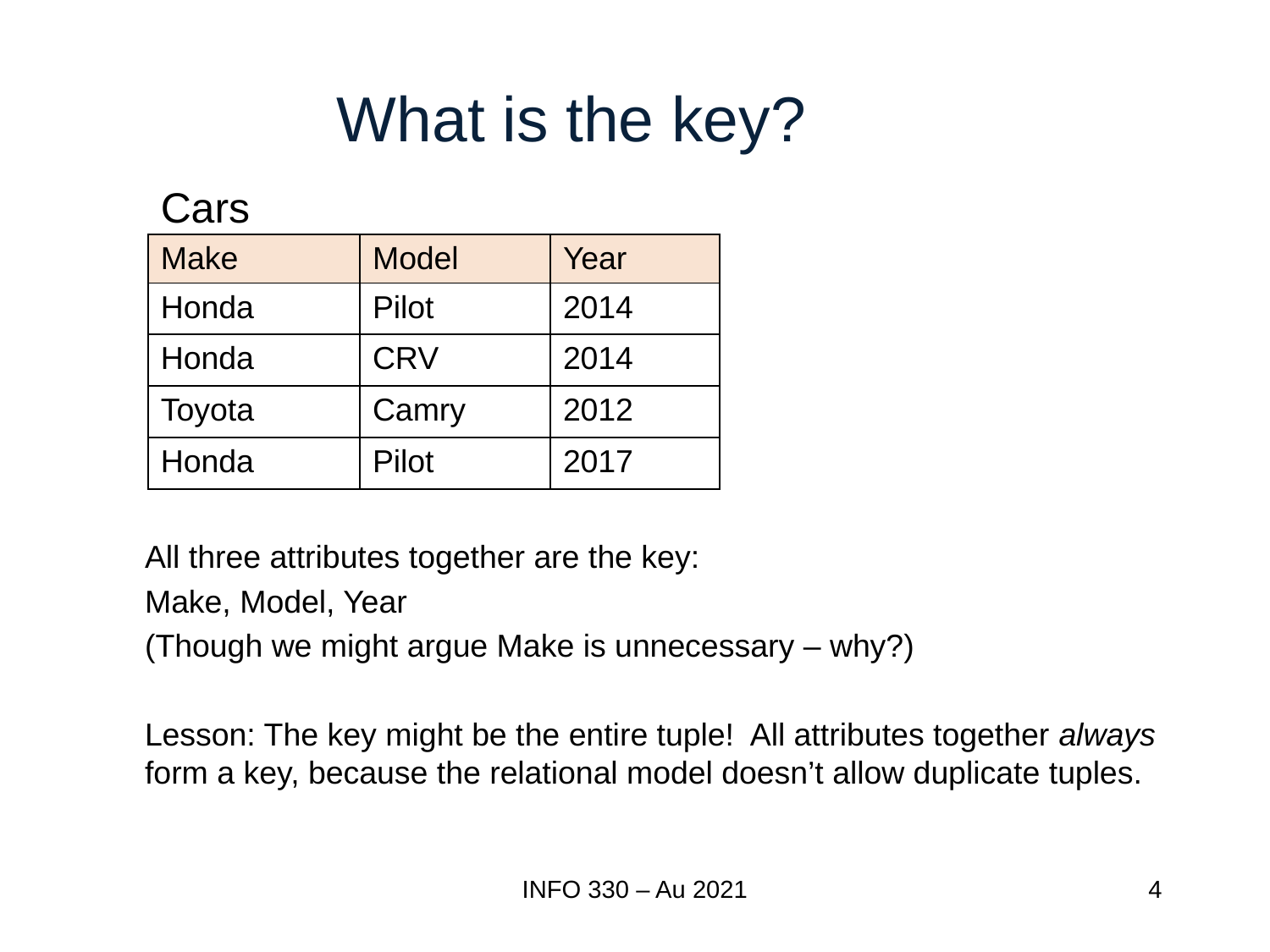

# What is the key?
Cars
| Make | Model | Year |
| --- | --- | --- |
| Honda | Pilot | 2014 |
| Honda | CRV | 2014 |
| Toyota | Camry | 2012 |
| Honda | Pilot | 2017 |
All three attributes together are the key:
Make, Model, Year
(Though we might argue Make is unnecessary – why?)

Lesson: The key might be the entire tuple!  All attributes together always form a key, because the relational model doesn’t allow duplicate tuples.
INFO 330 – Au 2021
4